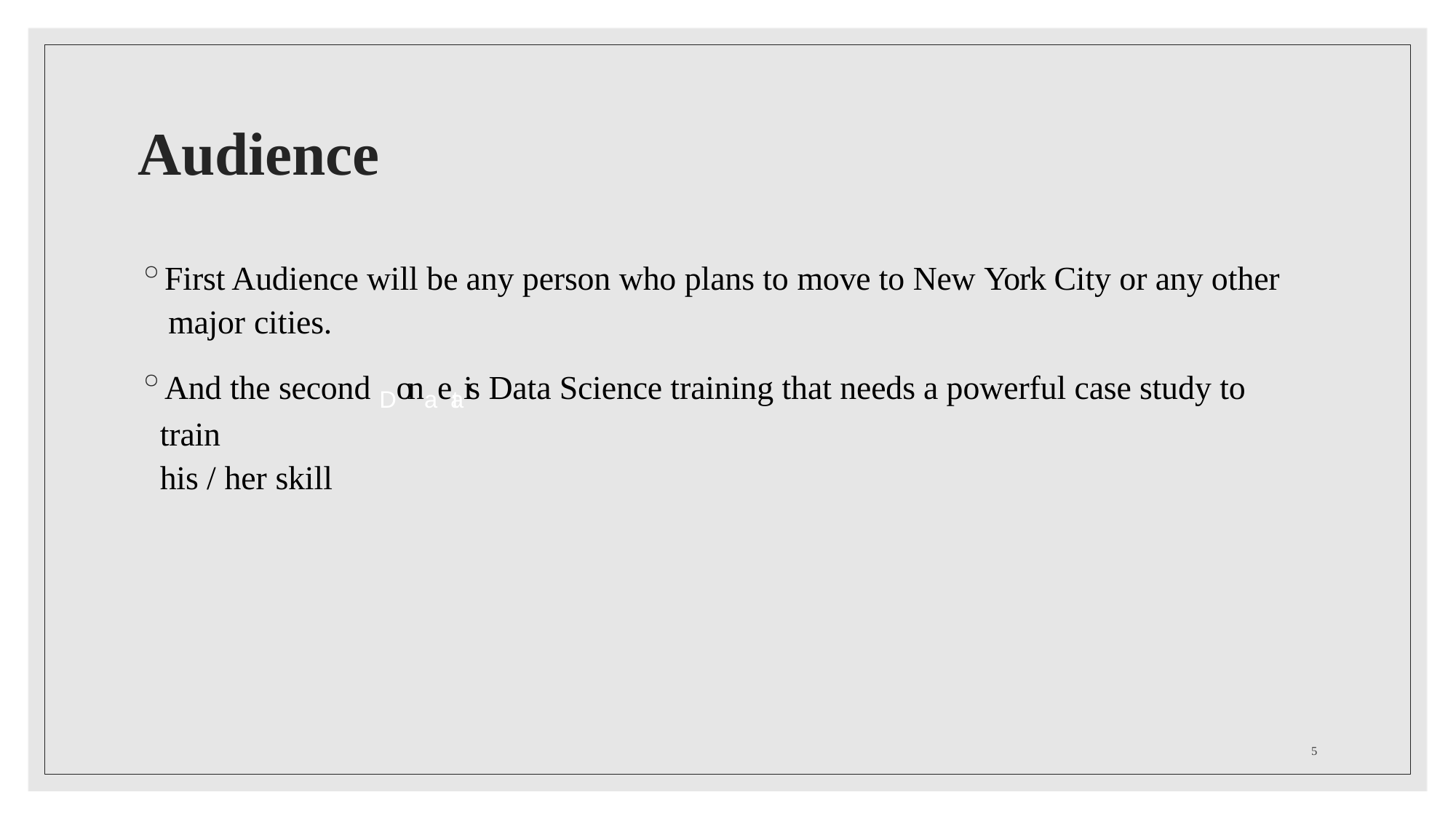

# Audience
First Audience will be any person who plans to move to New York City or any other  major cities.
And the second Donaetais Data Science training that needs a powerful case study to train
his / her skill
5